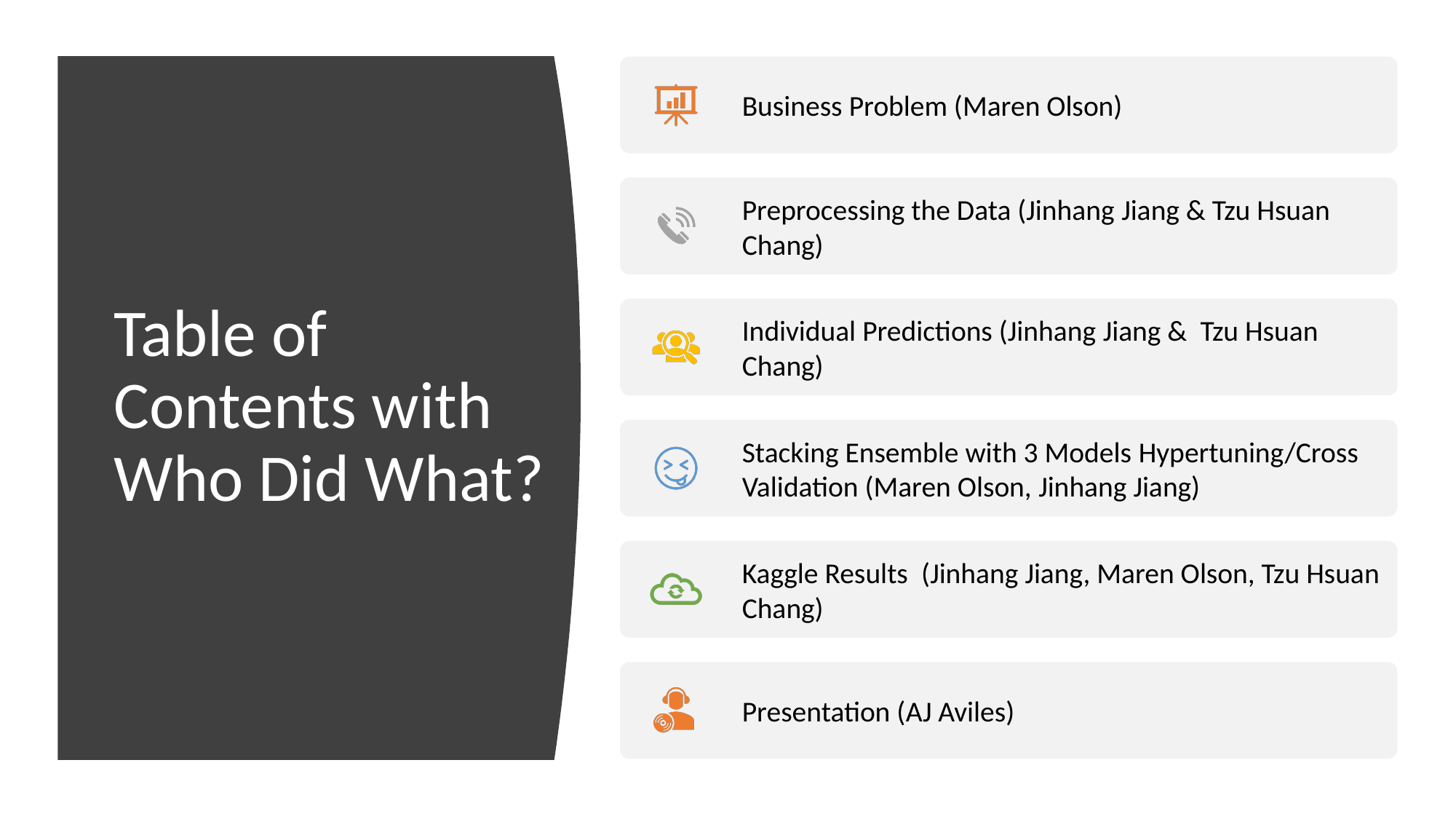

Business Problem (Maren Olson)
Preprocessing the Data (Jinhang Jiang & Tzu Hsuan Chang)
Individual Predictions (Jinhang Jiang &  Tzu Hsuan Chang)
Stacking Ensemble with 3 Models Hypertuning/Cross Validation (Maren Olson, Jinhang Jiang)
Kaggle Results  (Jinhang Jiang, Maren Olson, Tzu Hsuan Chang)
Presentation (AJ Aviles)

# Table of Contents with Who Did What?